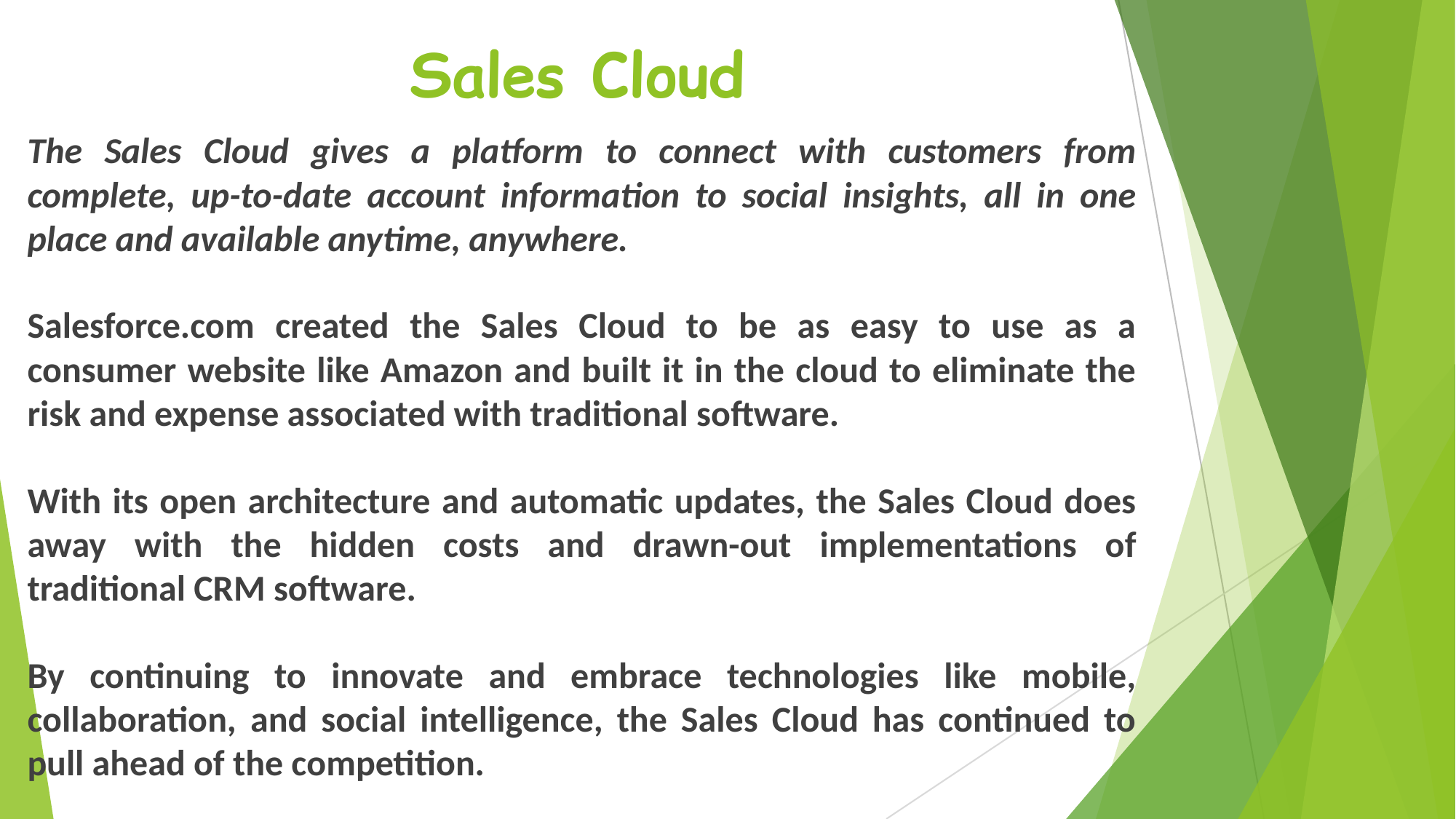

# Sales Cloud
The Sales Cloud gives a platform to connect with customers from complete, up-to-date account information to social insights, all in one place and available anytime, anywhere.

Salesforce.com created the Sales Cloud to be as easy to use as a consumer website like Amazon and built it in the cloud to eliminate the risk and expense associated with traditional software.

With its open architecture and automatic updates, the Sales Cloud does away with the hidden costs and drawn-out implementations of traditional CRM software.

By continuing to innovate and embrace technologies like mobile, collaboration, and social intelligence, the Sales Cloud has continued to pull ahead of the competition.